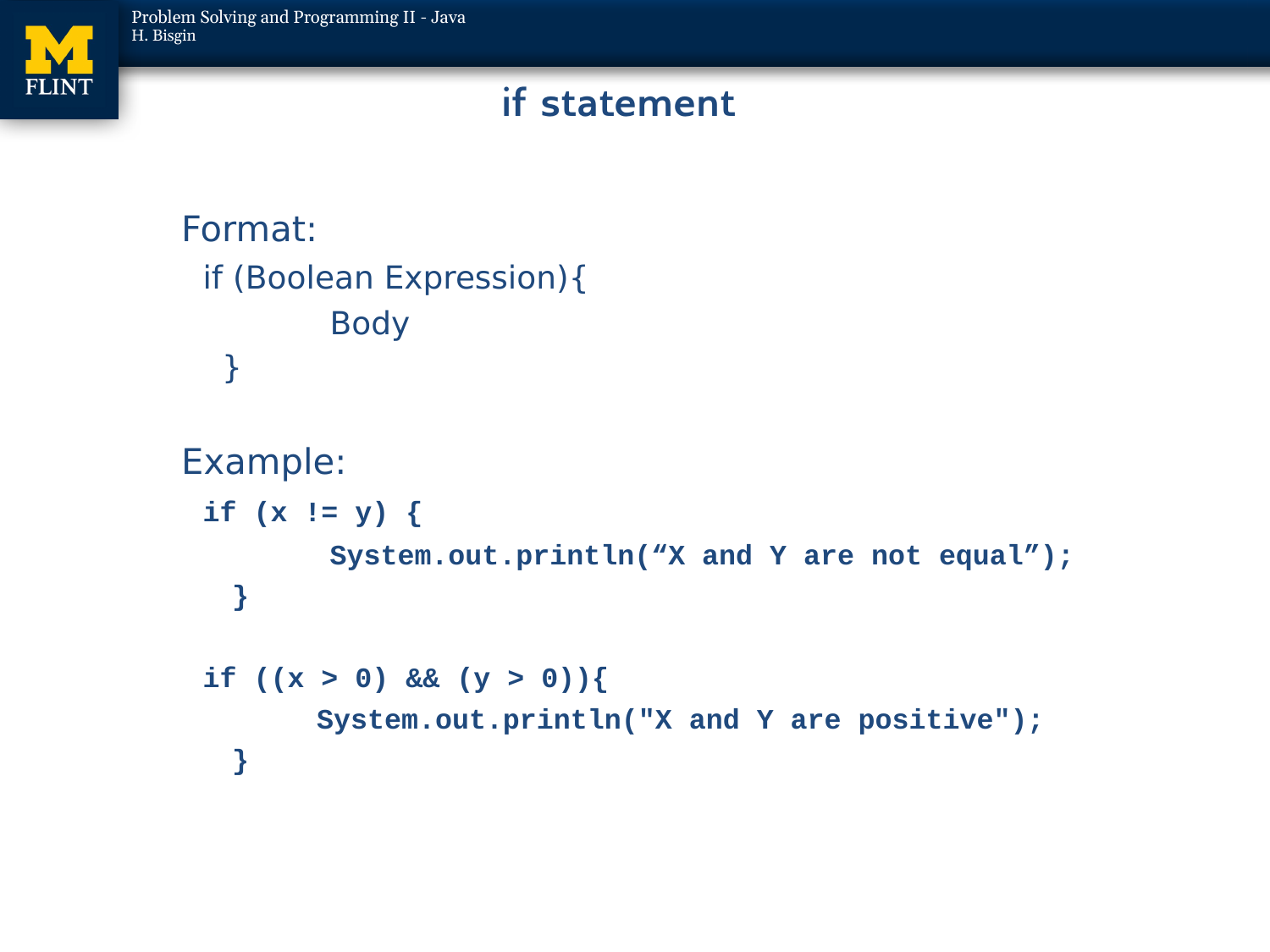

# if statement
Format:
	if (Boolean Expression){
		Body
    }

Example:
	if (x != y) {
		System.out.println(“X and Y are not equal”);
   }

 	if ((x > 0) && (y > 0)){
        System.out.println("X and Y are positive");
   }